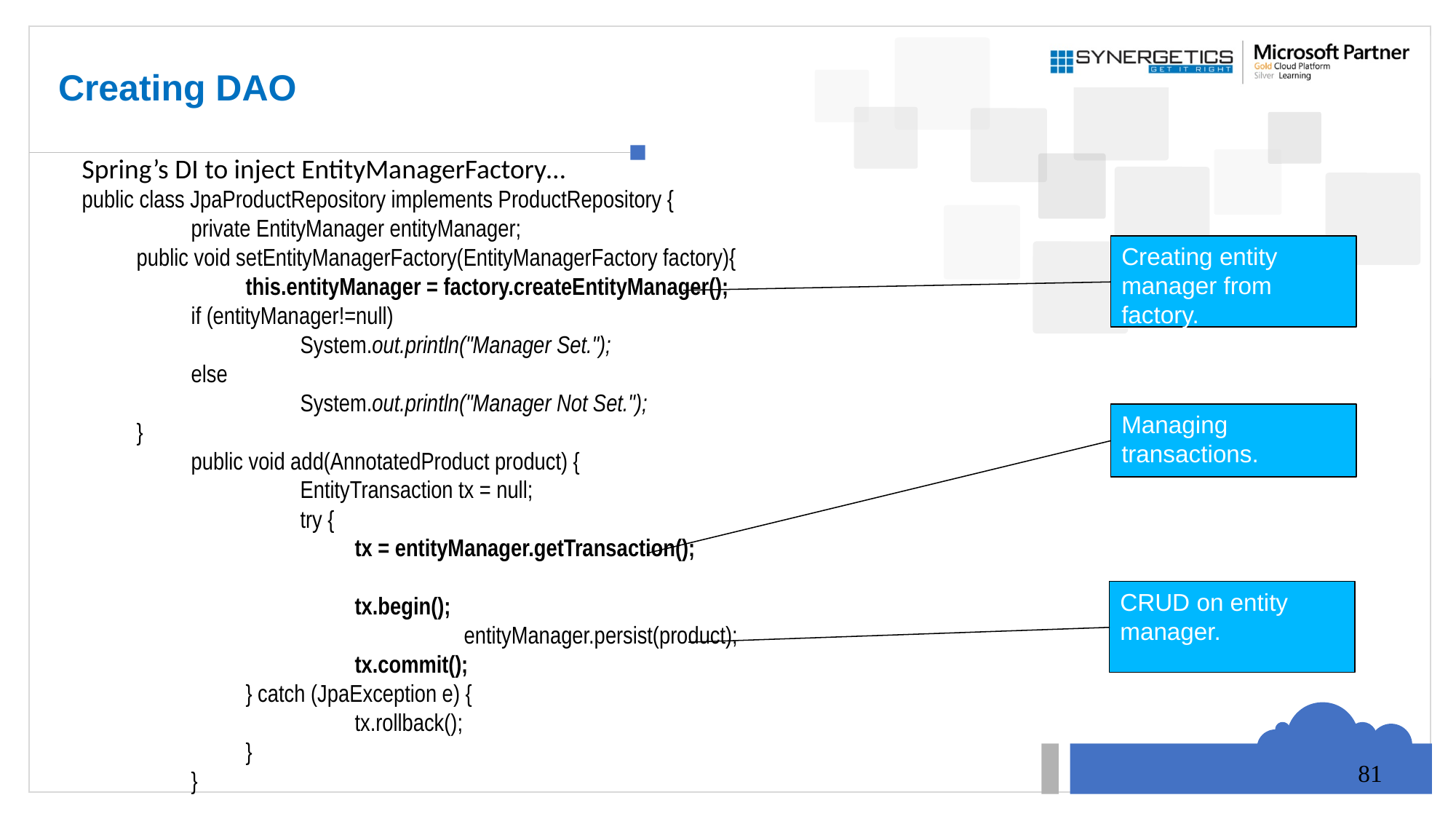

# Creating DAO
Spring’s DI to inject EntityManagerFactory…
public class JpaProductRepository implements ProductRepository {
	private EntityManager entityManager;
public void setEntityManagerFactory(EntityManagerFactory factory){
	this.entityManager = factory.createEntityManager();
if (entityManager!=null)
	System.out.println("Manager Set.");
else
	System.out.println("Manager Not Set.");
}
	public void add(AnnotatedProduct product) {
		EntityTransaction tx = null;
		try {
		tx = entityManager.getTransaction();

		tx.begin();
			entityManager.persist(product);
		tx.commit();
	} catch (JpaException e) {
		tx.rollback();
	}
	}

Creating entity manager from factory.
Managing transactions.
CRUD on entity manager.